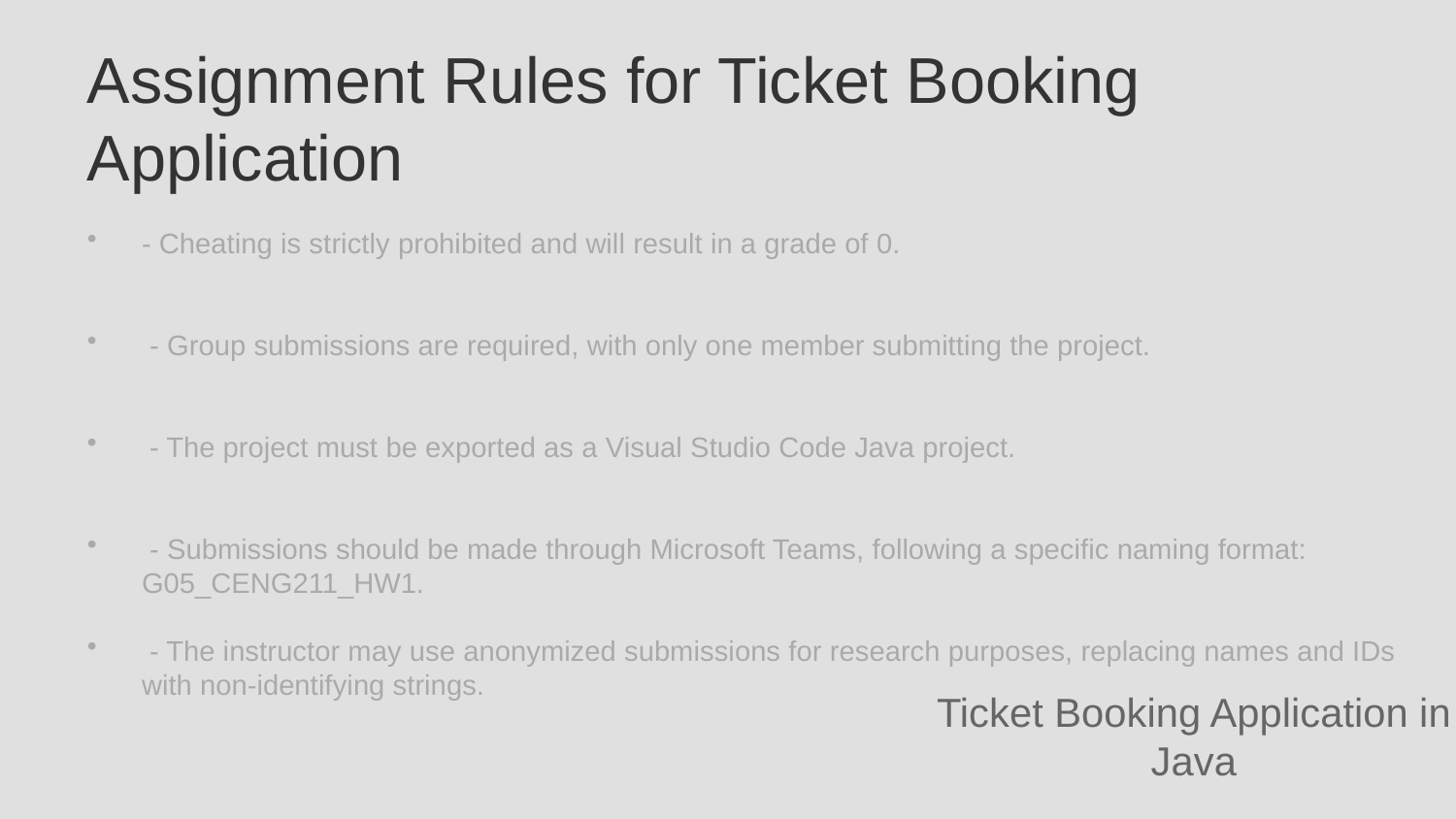

Assignment Rules for Ticket Booking Application
- Cheating is strictly prohibited and will result in a grade of 0.
 - Group submissions are required, with only one member submitting the project.
 - The project must be exported as a Visual Studio Code Java project.
 - Submissions should be made through Microsoft Teams, following a specific naming format: G05_CENG211_HW1.
 - The instructor may use anonymized submissions for research purposes, replacing names and IDs with non-identifying strings.
Ticket Booking Application in Java